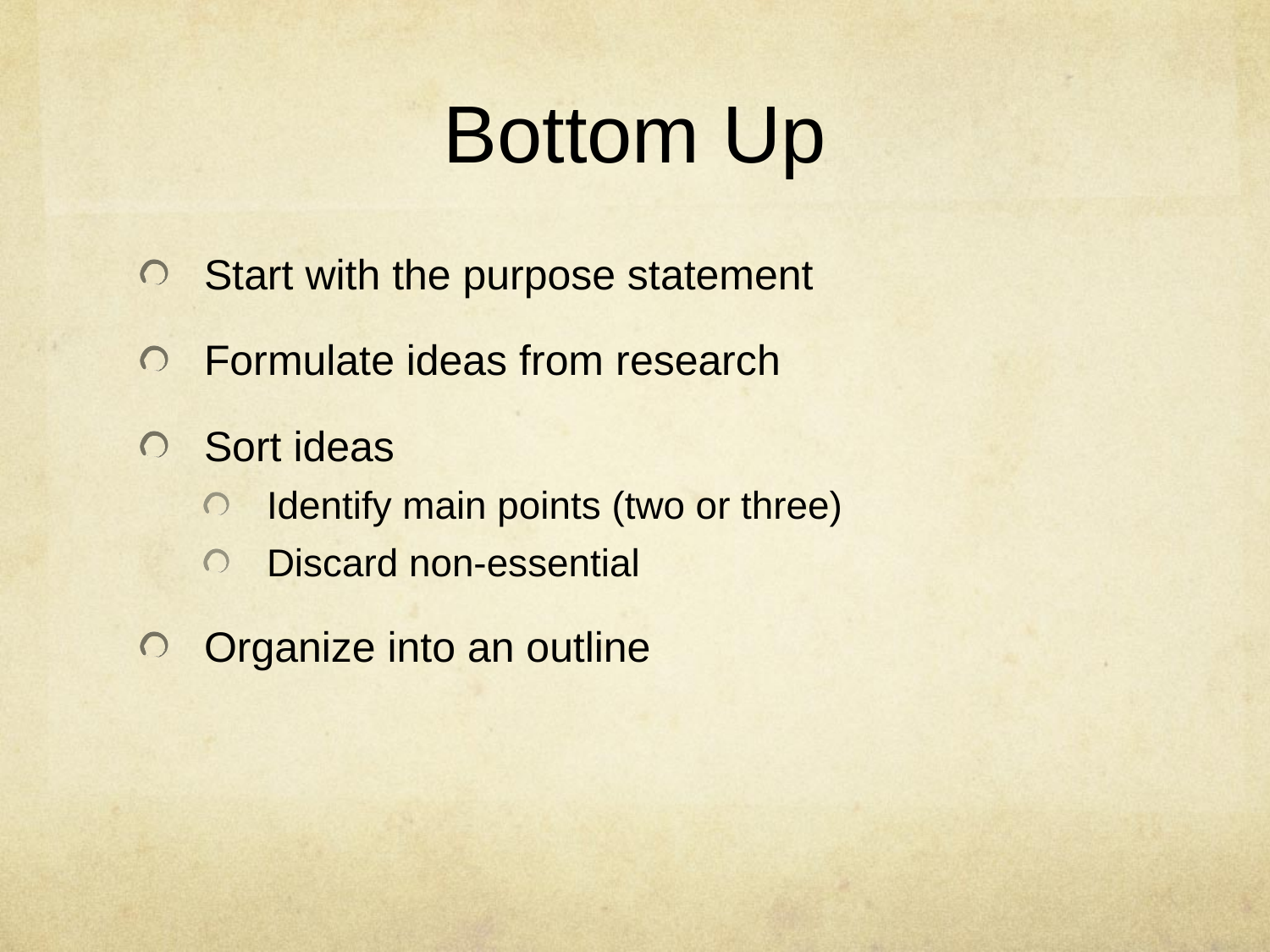

# Bottom Up
Start with the purpose statement
Formulate ideas from research
Sort ideas
Identify main points (two or three)
Discard non-essential
Organize into an outline